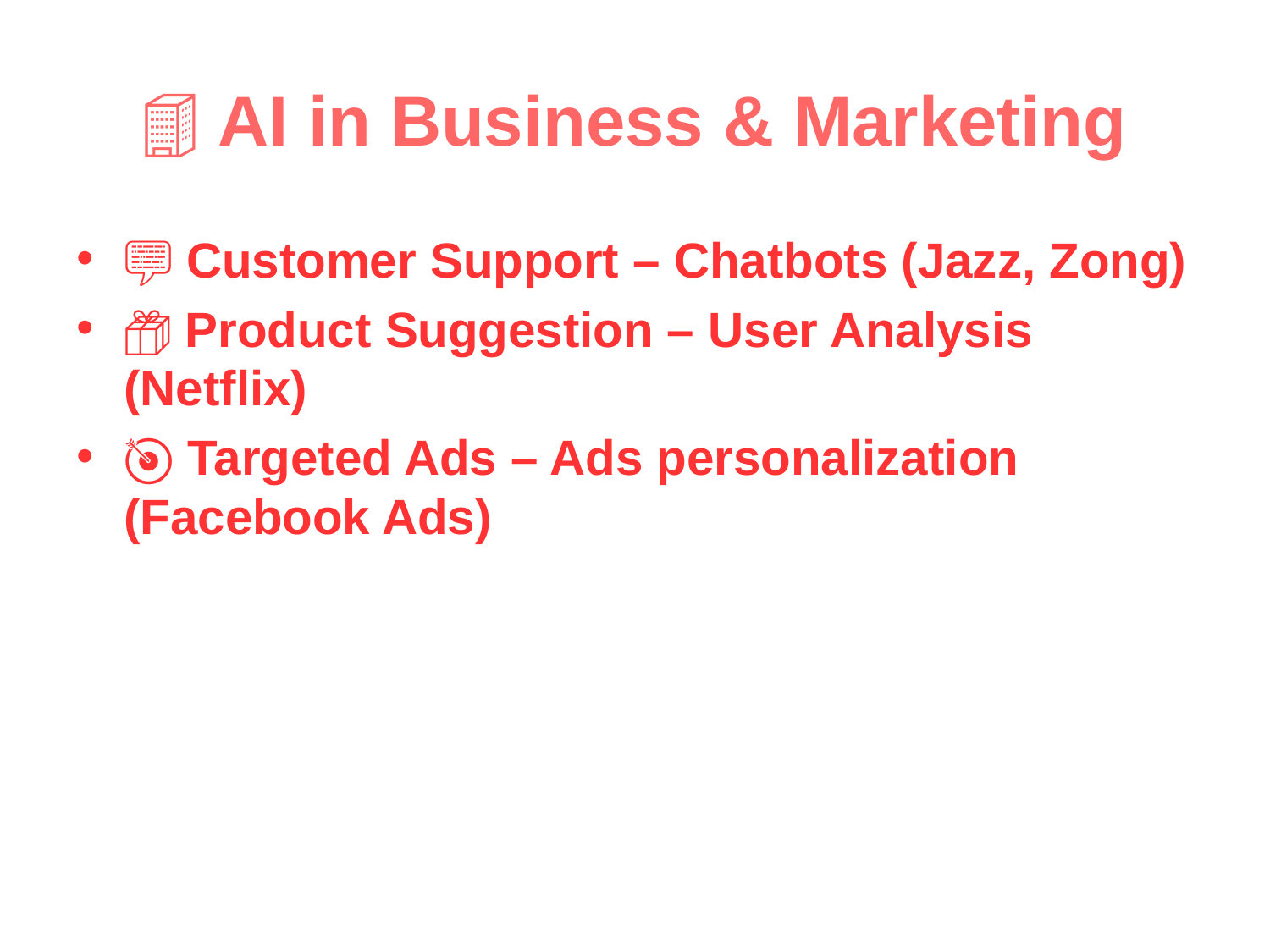

# 🏢 AI in Business & Marketing
💬 Customer Support – Chatbots (Jazz, Zong)
📦 Product Suggestion – User Analysis (Netflix)
🎯 Targeted Ads – Ads personalization (Facebook Ads)